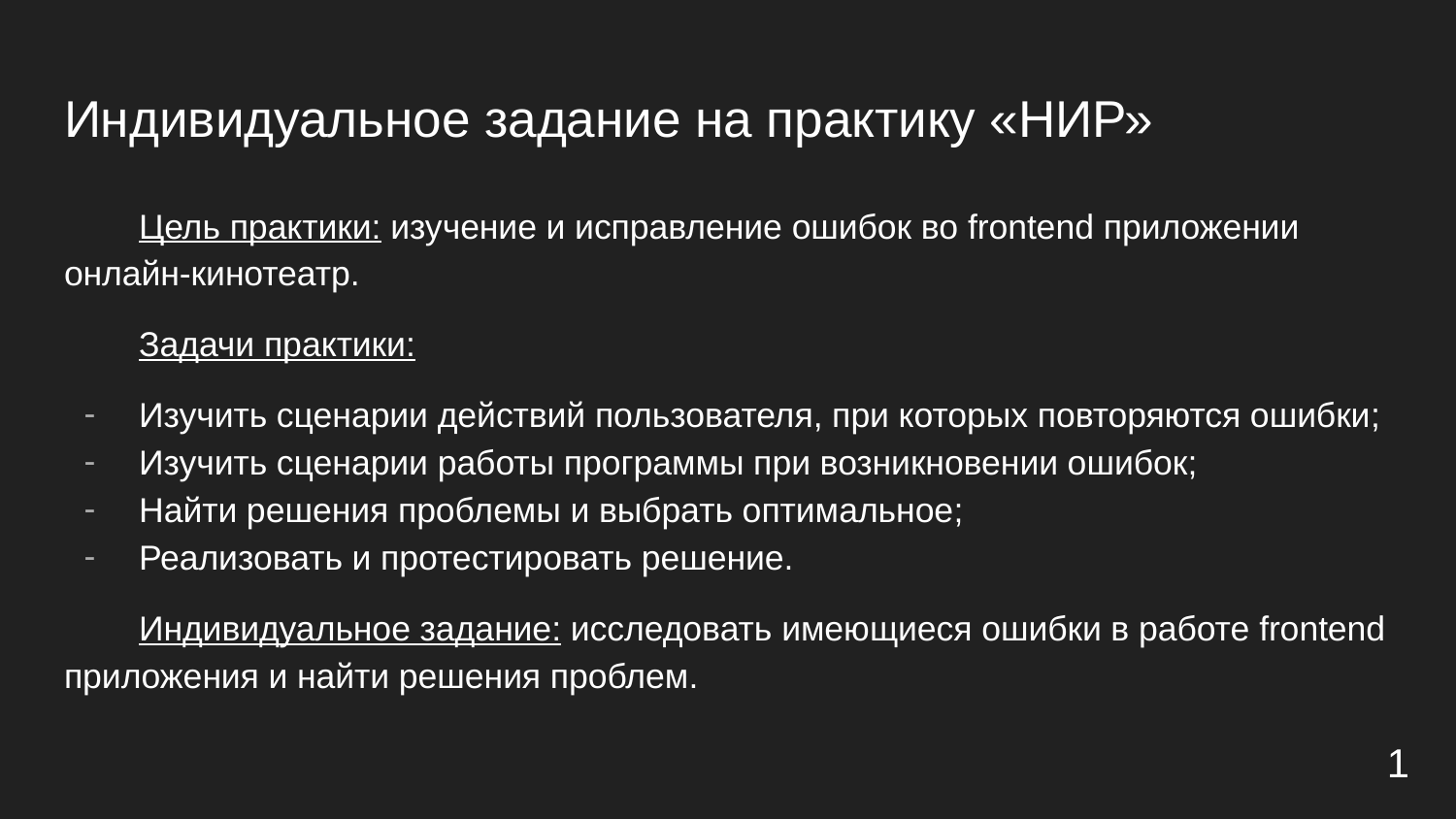

# Индивидуальное задание на практику «НИР»
Цель практики: изучение и исправление ошибок во frontend приложении онлайн-кинотеатр.
Задачи практики:
Изучить сценарии действий пользователя, при которых повторяются ошибки;
Изучить сценарии работы программы при возникновении ошибок;
Найти решения проблемы и выбрать оптимальное;
Реализовать и протестировать решение.
Индивидуальное задание: исследовать имеющиеся ошибки в работе frontend приложения и найти решения проблем.
1